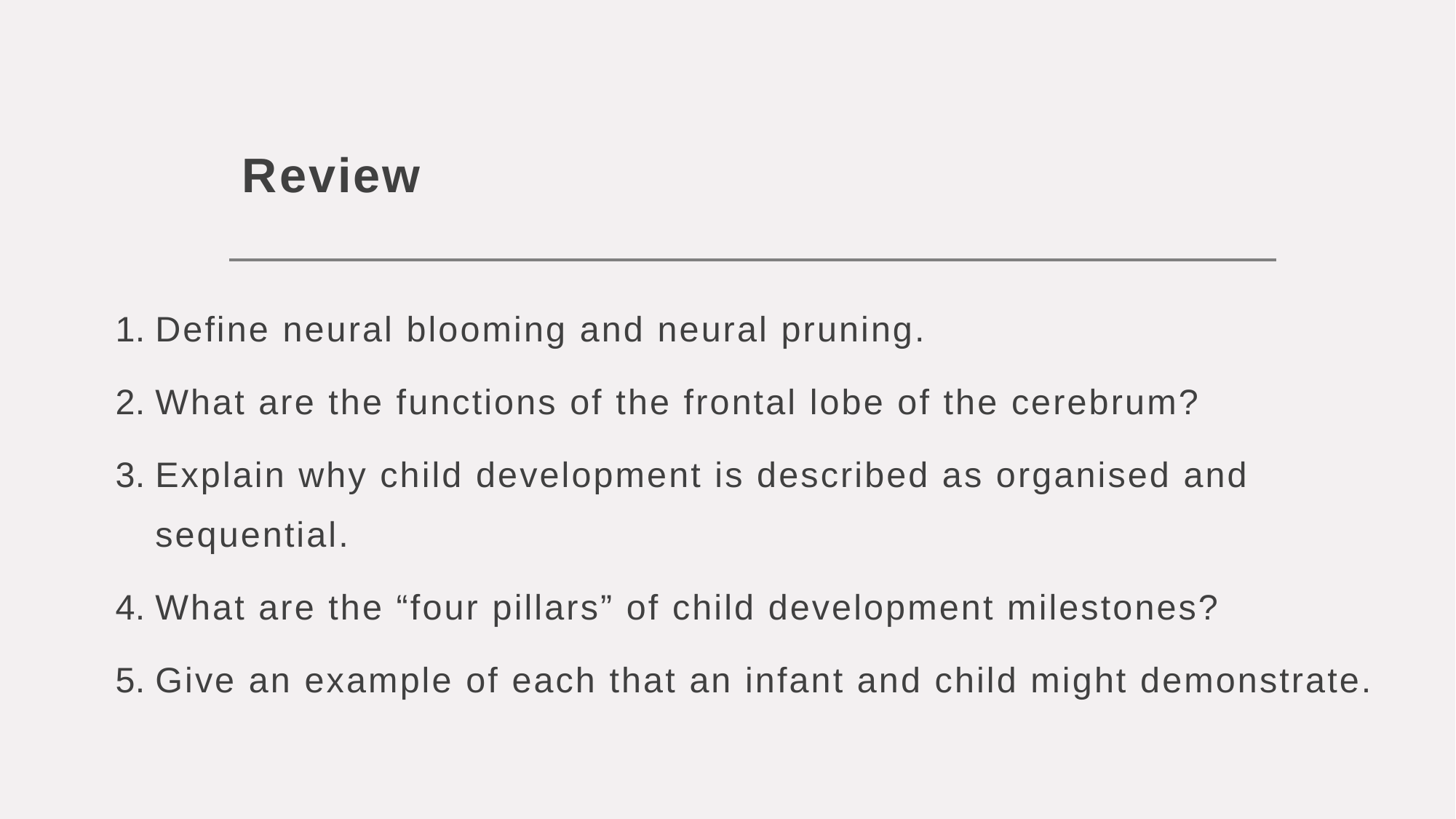

# Review
Define neural blooming and neural pruning.
What are the functions of the frontal lobe of the cerebrum?
Explain why child development is described as organised and sequential.
What are the “four pillars” of child development milestones?
Give an example of each that an infant and child might demonstrate.